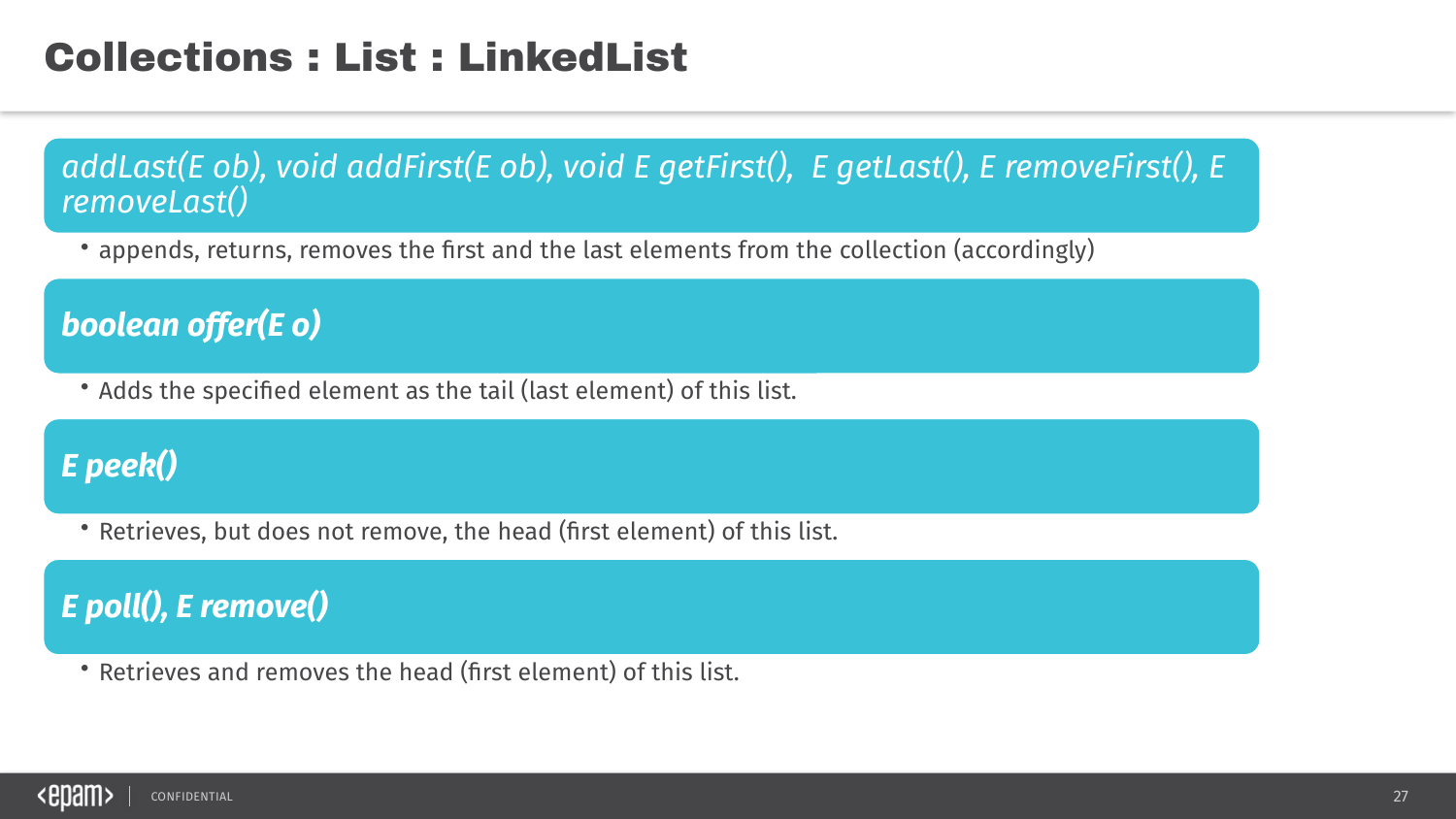

Collections : List : LinkedList
addLast(E ob), void addFirst(E ob), void E getFirst(),  E getLast(), E removeFirst(), E removeLast()
appends, returns, removes the first and the last elements from the collection (accordingly)
boolean offer(E o)
Adds the specified element as the tail (last element) of this list.
E peek()
Retrieves, but does not remove, the head (first element) of this list.
E poll(), E remove()
Retrieves and removes the head (first element) of this list.